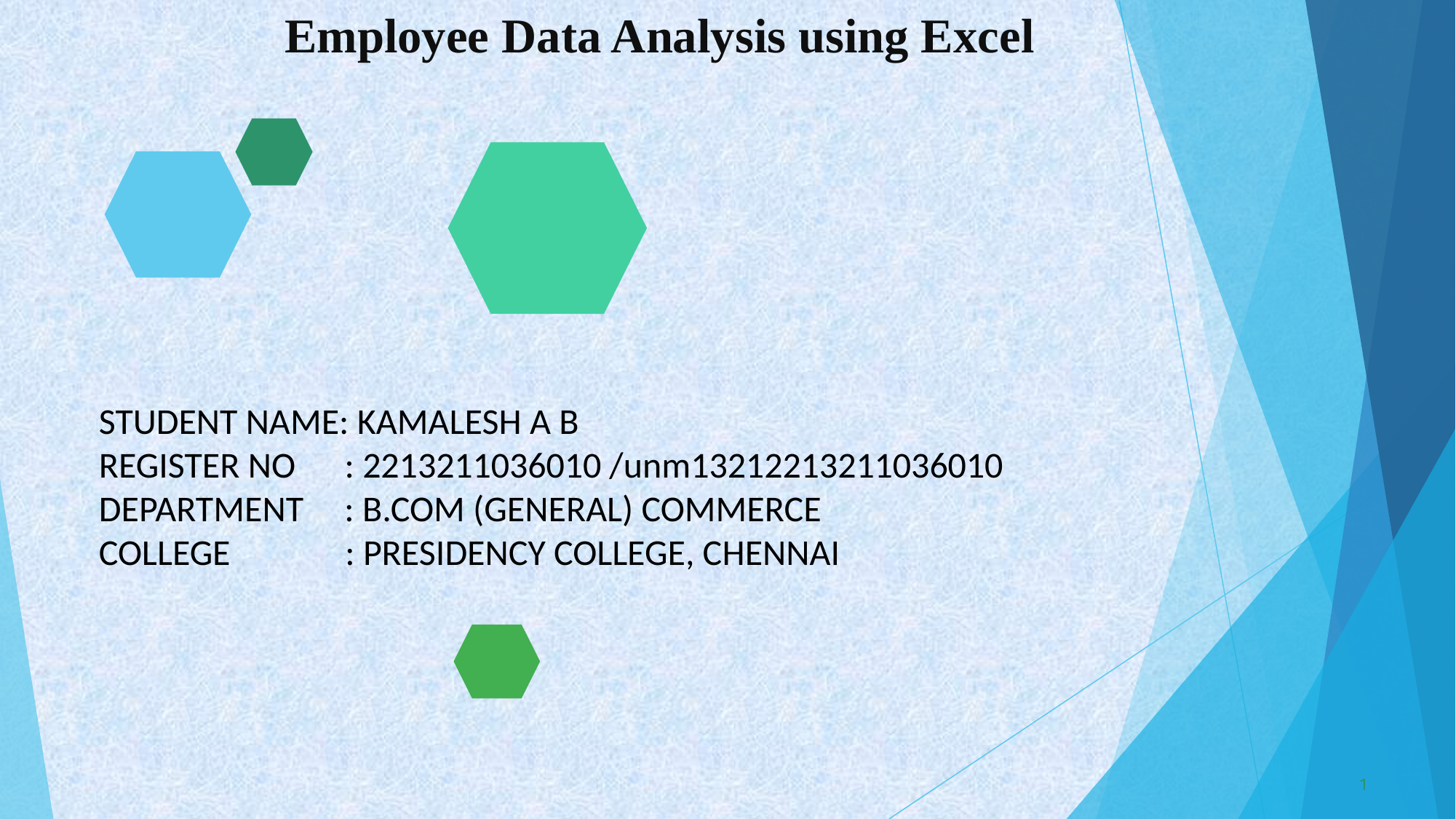

# Employee Data Analysis using Excel

STUDENT NAME: KAMALESH A B
REGISTER NO      : 2213211036010 /unm13212213211036010
DEPARTMENT     : B.COM (GENERAL) COMMERCE
COLLEGE              : PRESIDENCY COLLEGE, CHENNAI

1